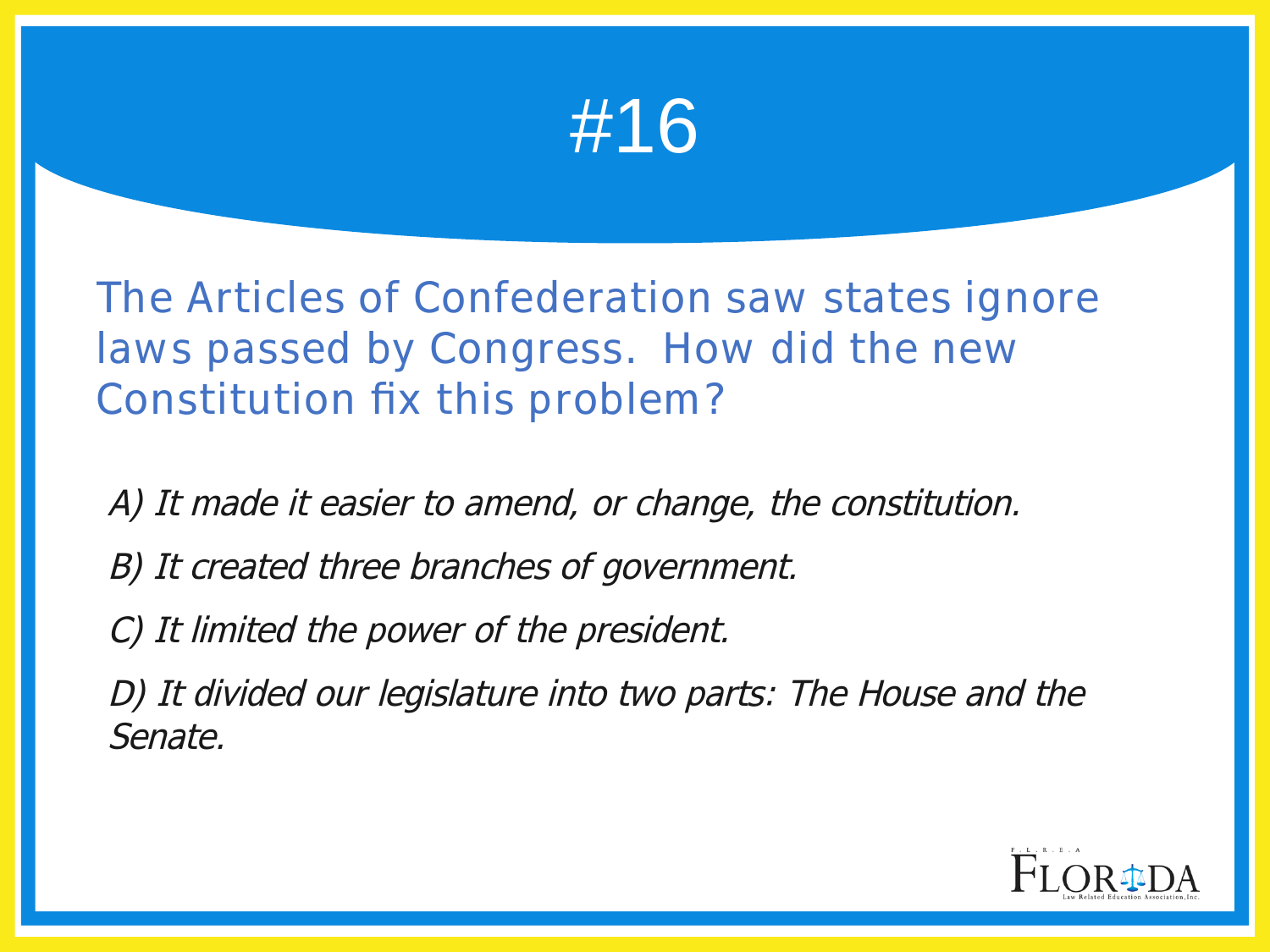

# #16
The Articles of Confederation saw states ignore laws passed by Congress.  How did the new Constitution fix this problem?
A) It made it easier to amend, or change, the constitution.
B) It created three branches of government.
C) It limited the power of the president.
D) It divided our legislature into two parts: The House and the Senate.